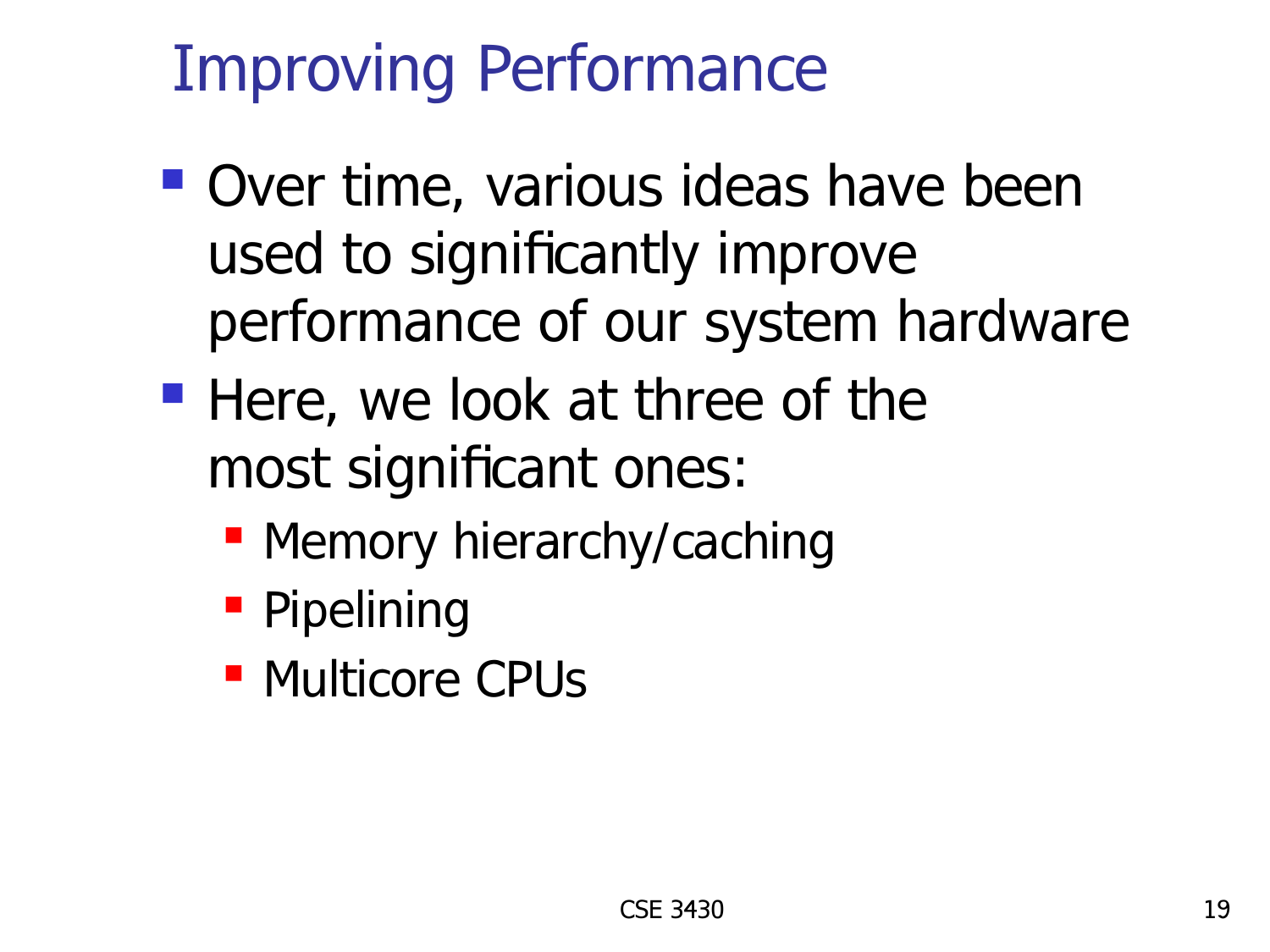

# Improving Performance
Over time, various ideas have been used to significantly improve performance of our system hardware
Here, we look at three of the most significant ones:
Memory hierarchy/caching
Pipelining
Multicore CPUs

CSE 3430
19